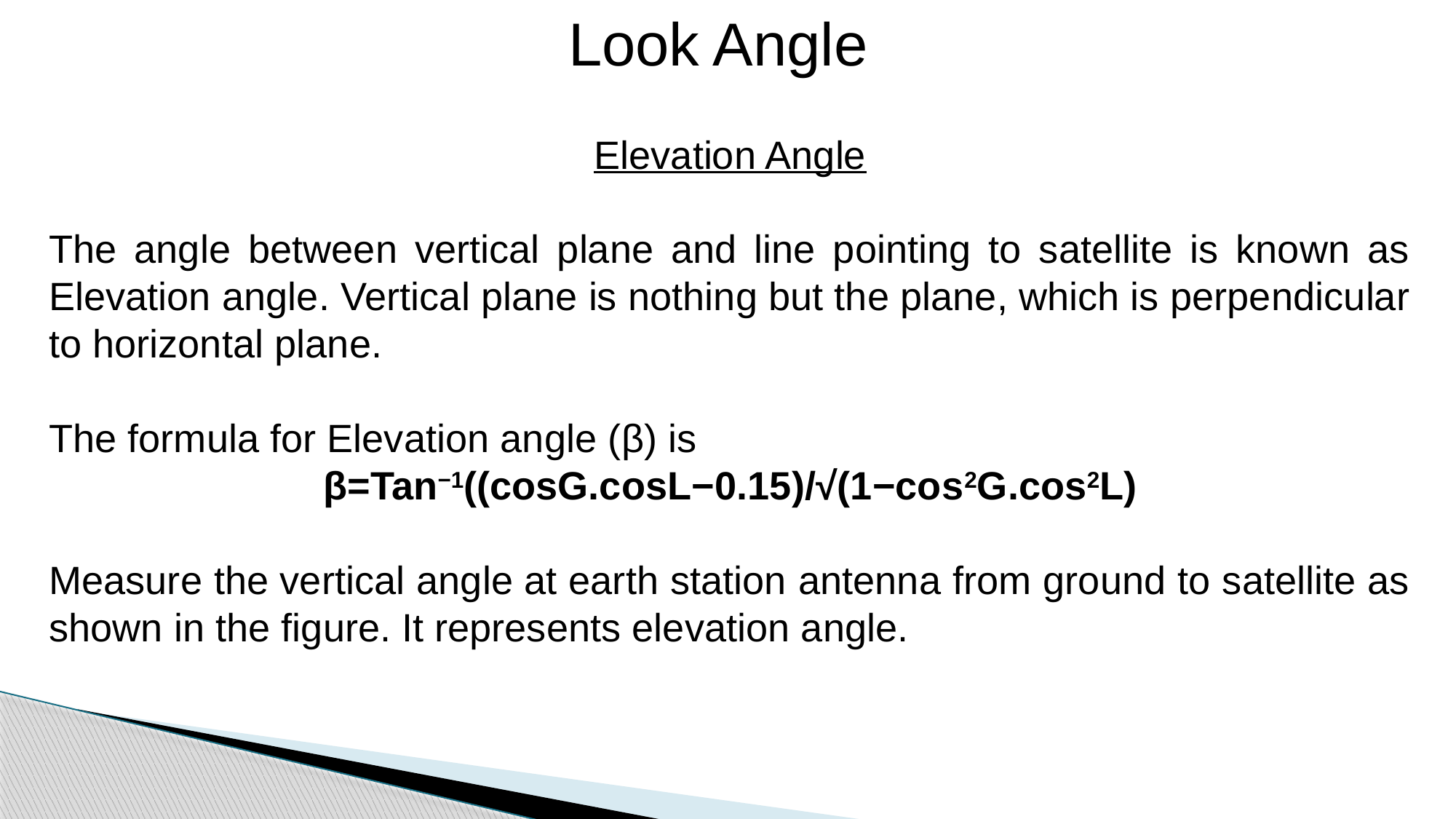

Look Angle
Elevation Angle

The angle between vertical plane and line pointing to satellite is known as Elevation angle. Vertical plane is nothing but the plane, which is perpendicular to horizontal plane.

The formula for Elevation angle (β) is
β=Tan−1((cosG.cosL−0.15)/√(1−cos2G.cos2L)

Measure the vertical angle at earth station antenna from ground to satellite as shown in the figure. It represents elevation angle.